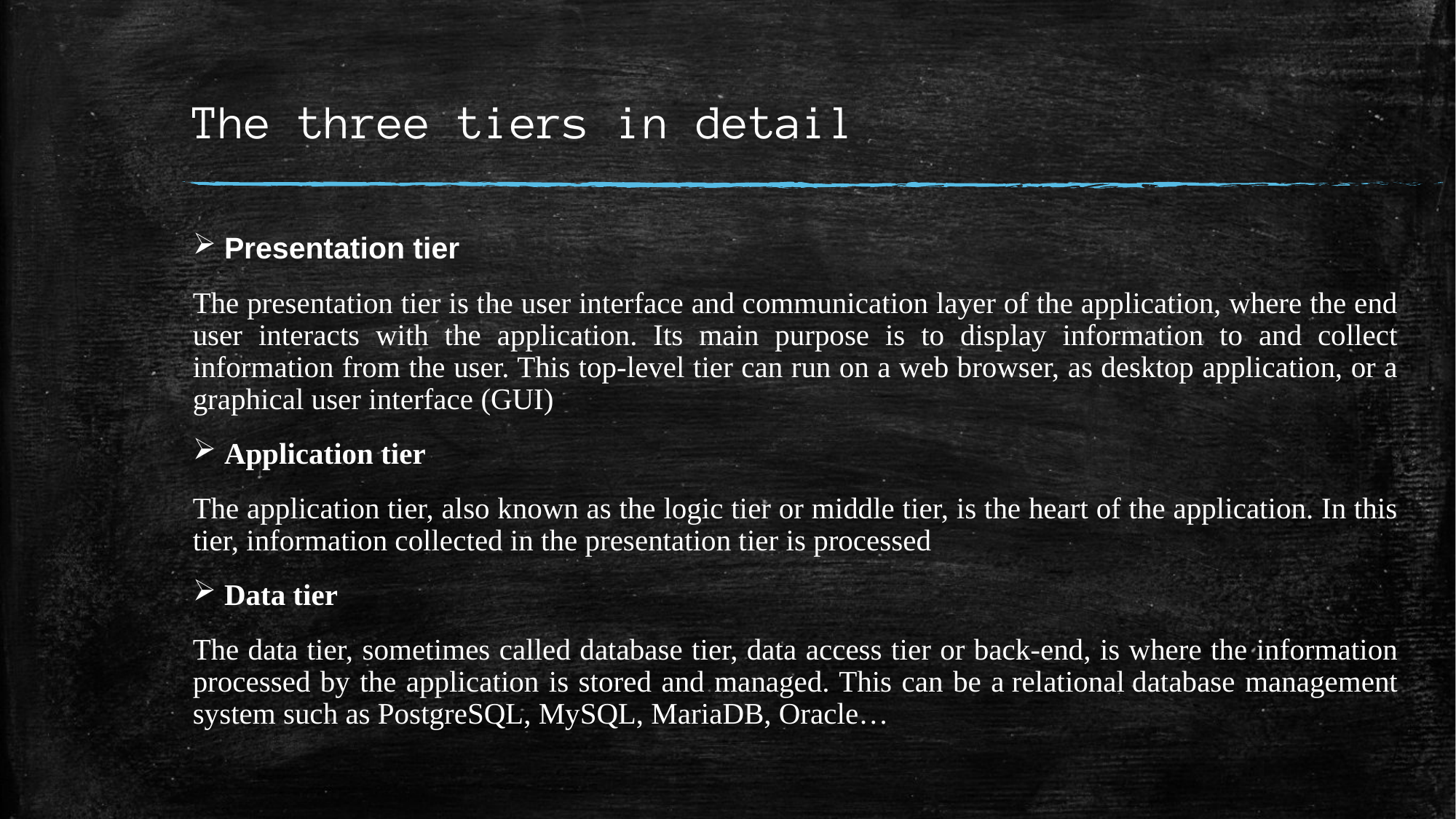

# The three tiers in detail
Presentation tier
The presentation tier is the user interface and communication layer of the application, where the end user interacts with the application. Its main purpose is to display information to and collect information from the user. This top-level tier can run on a web browser, as desktop application, or a graphical user interface (GUI)
Application tier
The application tier, also known as the logic tier or middle tier, is the heart of the application. In this tier, information collected in the presentation tier is processed
Data tier
The data tier, sometimes called database tier, data access tier or back-end, is where the information processed by the application is stored and managed. This can be a relational database management system such as PostgreSQL, MySQL, MariaDB, Oracle…